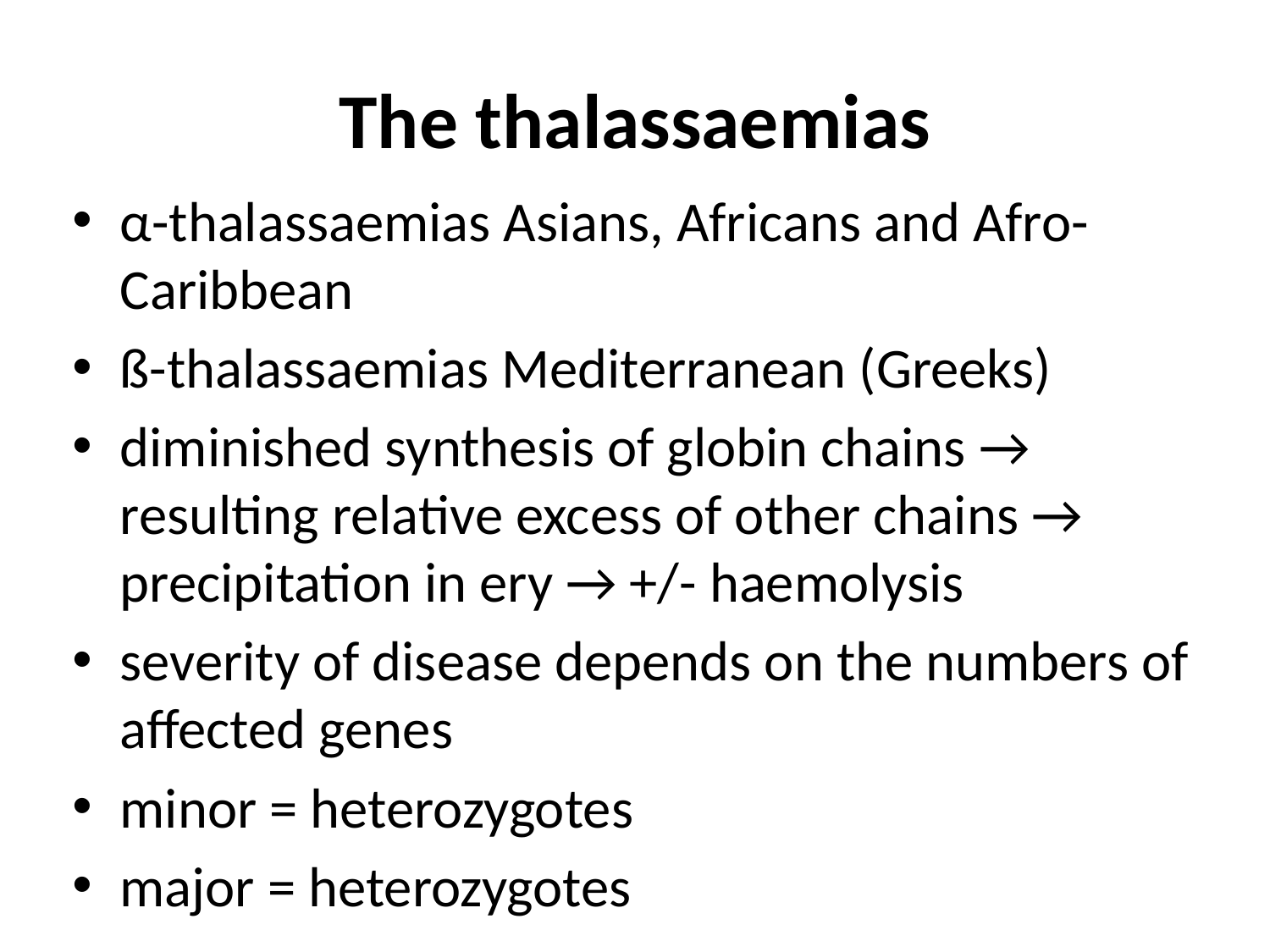

# The thalassaemias
α-thalassaemias Asians, Africans and Afro-Caribbean
ß-thalassaemias Mediterranean (Greeks)
diminished synthesis of globin chains → resulting relative excess of other chains → precipitation in ery → +/- haemolysis
severity of disease depends on the numbers of affected genes
minor = heterozygotes
major = heterozygotes